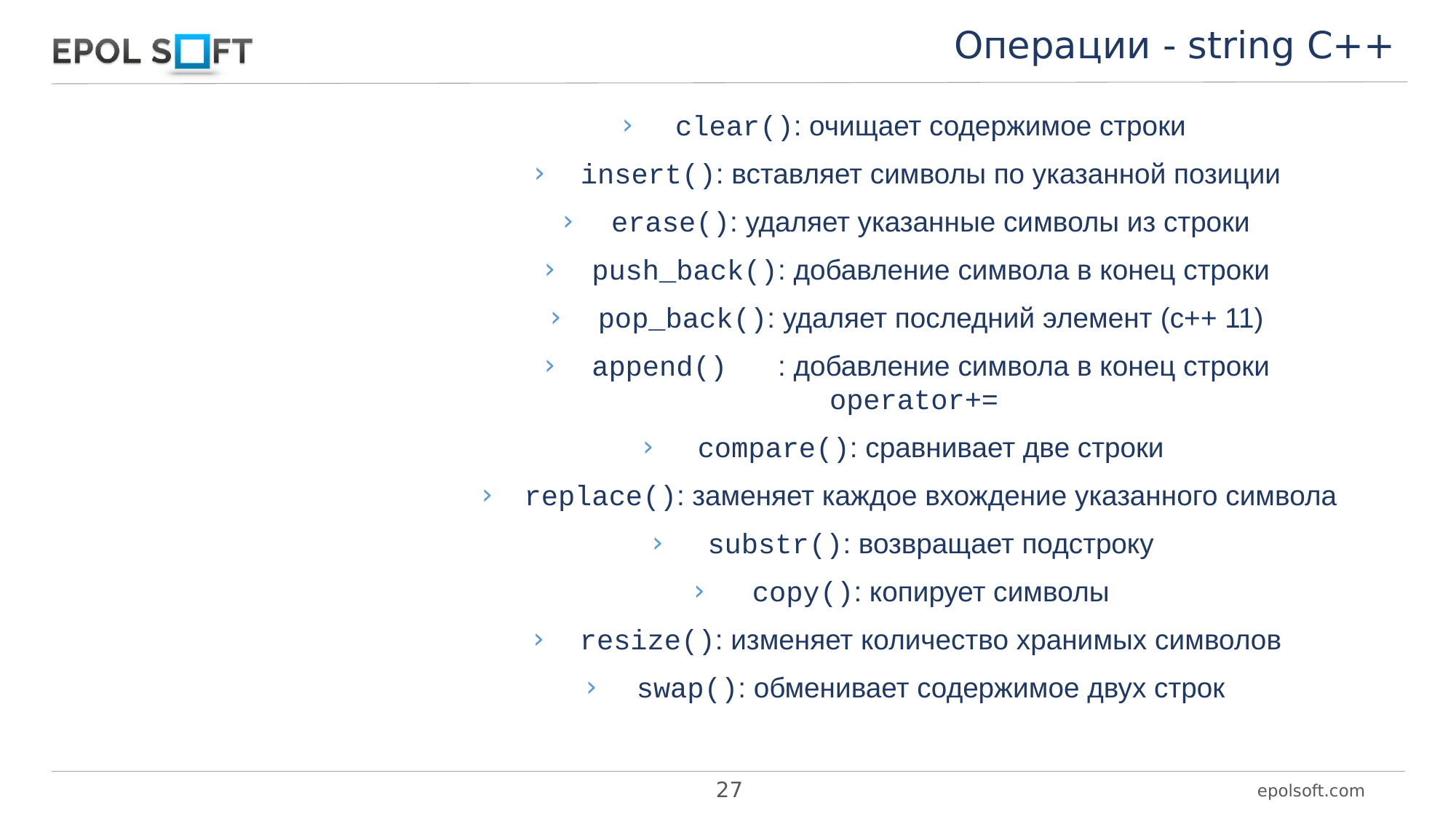

Операции - string С++

сlear(): очищает содержимое строки
insert(): вставляет символы по указанной позиции
erase(): удаляет указанные символы из строки
push_back(): добавление символа в конец строки
pop_back(): удаляет последний элемент (c++ 11)
append()   : добавление символа в конец строки
operator+=
compare(): сравнивает две строки
replace(): заменяет каждое вхождение указанного символа
substr(): возвращает подстроку
copy(): копирует символы
resize(): изменяет количество хранимых символов
swap(): обменивает содержимое двух строк

27